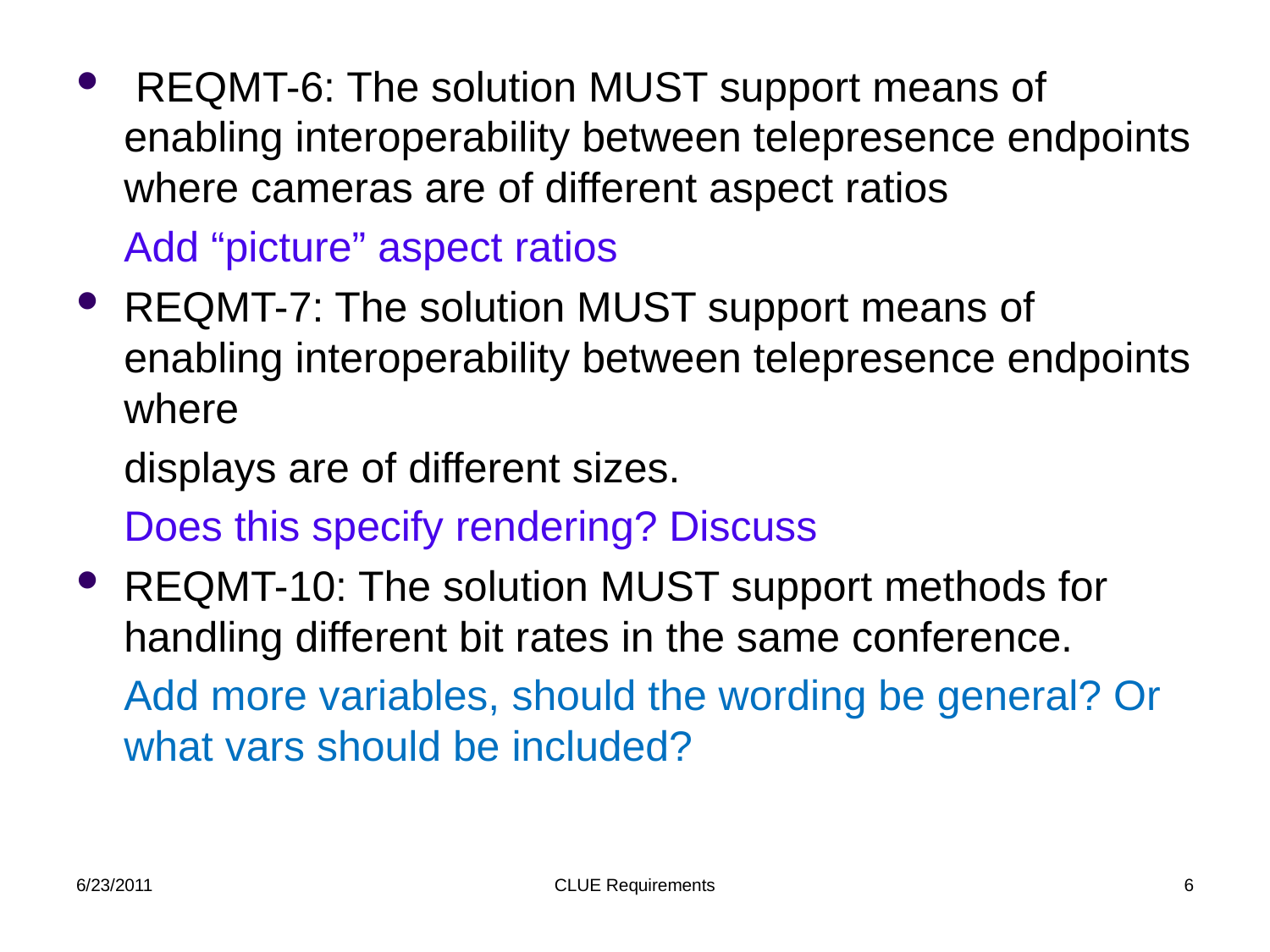

REQMT-6: The solution MUST support means of enabling interoperability between telepresence endpoints where cameras are of different aspect ratios
Add “picture” aspect ratios
REQMT-7: The solution MUST support means of enabling interoperability between telepresence endpoints where
	displays are of different sizes.
Does this specify rendering? Discuss
REQMT-10: The solution MUST support methods for handling different bit rates in the same conference.
	Add more variables, should the wording be general? Or what vars should be included?
6/23/2011
CLUE Requirements
6